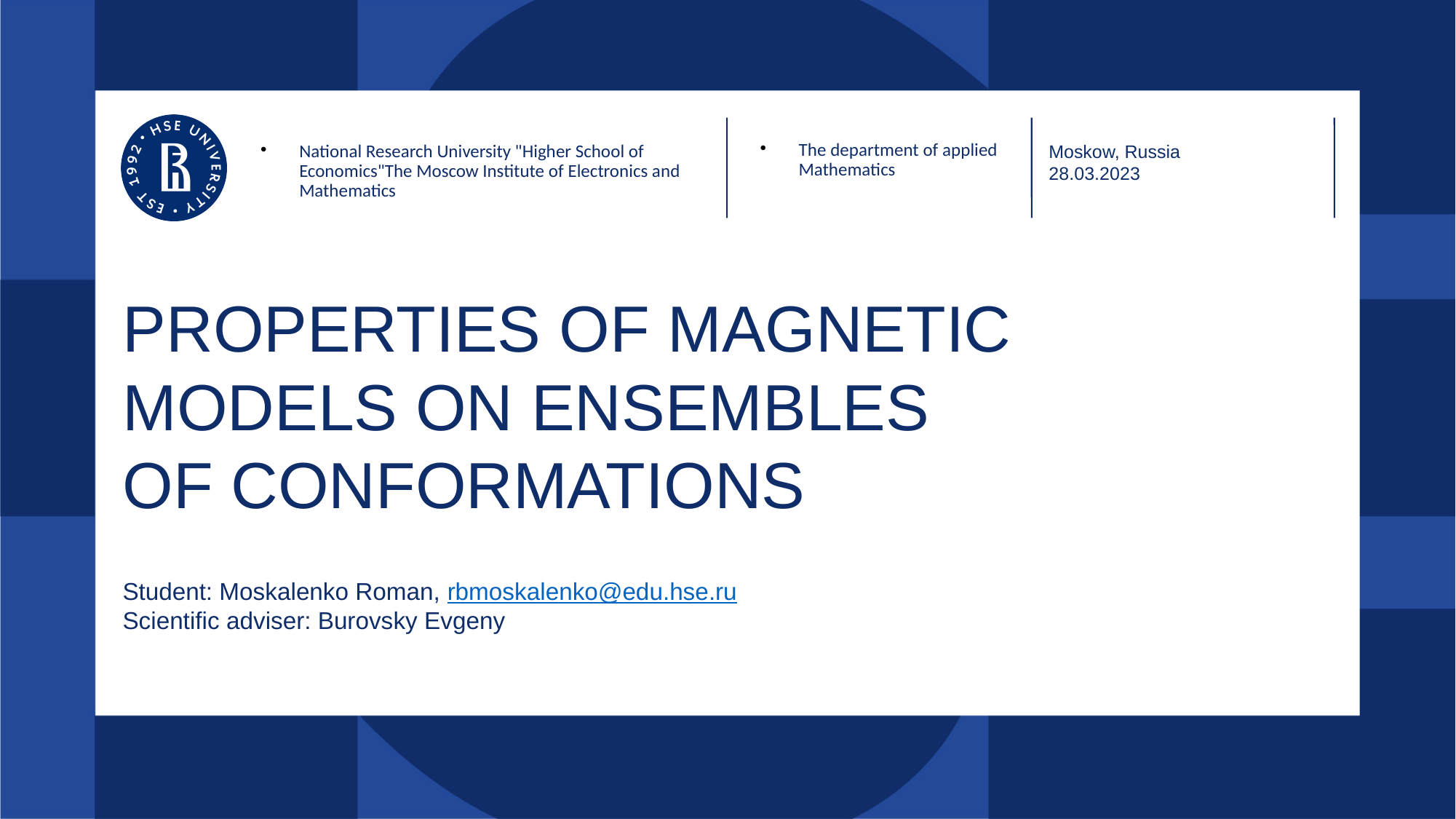

The department of applied Mathematics
Moskow, Russia
28.03.2023
# National Research University "Higher School of Economics"The Moscow Institute of Electronics and Mathematics
PROPERTIES OF MAGNETIC MODELS ON ENSEMBLES OF CONFORMATIONS
Student: Moskalenko Roman, rbmoskalenko@edu.hse.ru
Scientific adviser: Burovsky Evgeny